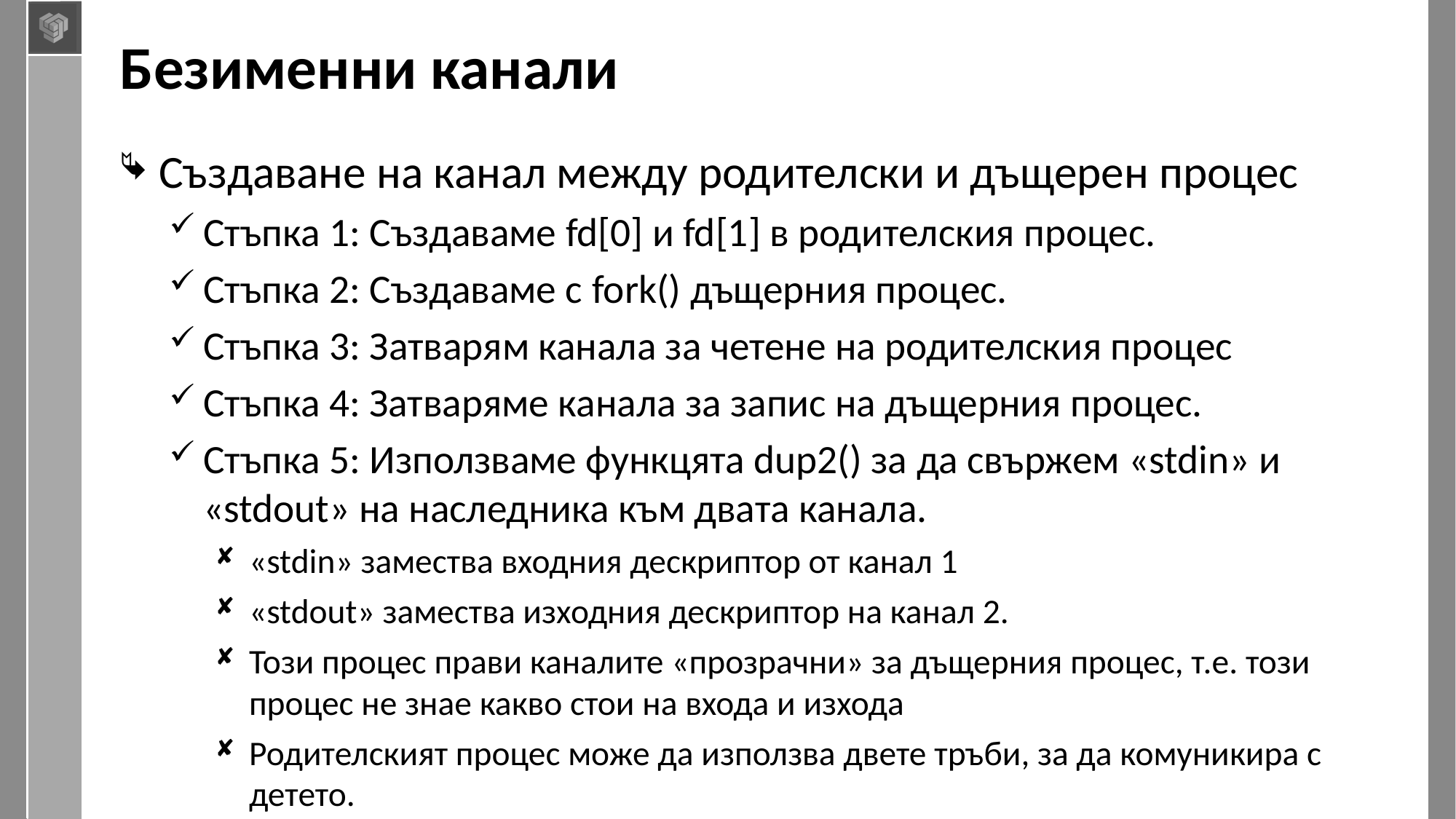

# Безименни канали
Създаване на канал между родителски и дъщерен процес
Стъпка 1: Създаваме fd[0] и fd[1] в родителския процес.
Стъпка 2: Създаваме с fork() дъщерния процес.
Стъпка 3: Затварям канала за четене на родителския процес
Стъпка 4: Затваряме канала за запис на дъщерния процес.
Стъпка 5: Използваме функцята dup2() за да свържем «stdin» и «stdout» на наследника към двата канала.
«stdin» замества входния дескриптор от канал 1
«stdout» замества изходния дескриптор на канал 2.
Този процес прави каналите «прозрачни» за дъщерния процес, т.е. този процес не знае какво стои на входа и изхода
Родителският процес може да използва двете тръби, за да комуникира с детето.